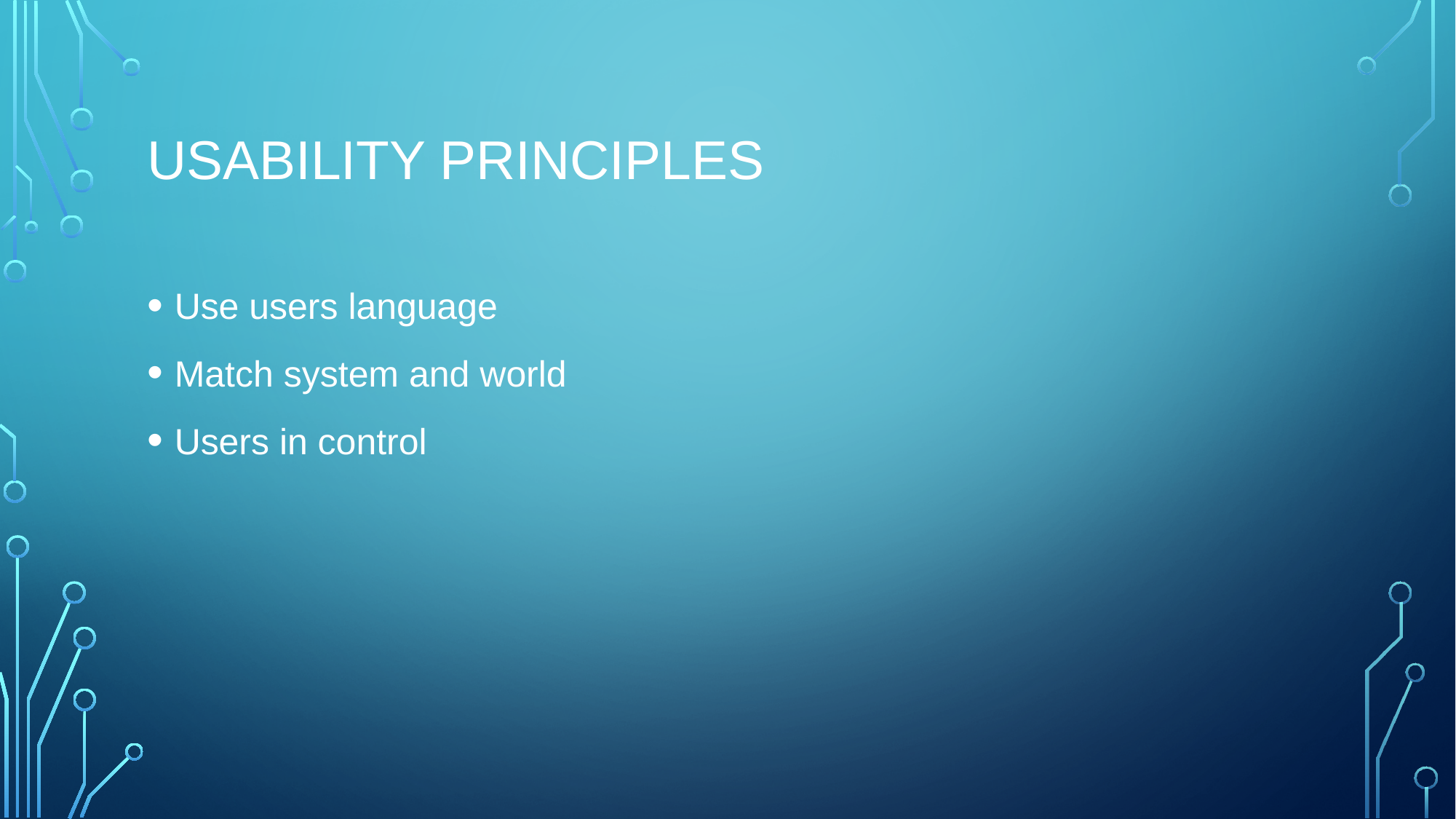

# Usability principles
Use users language
Match system and world
Users in control